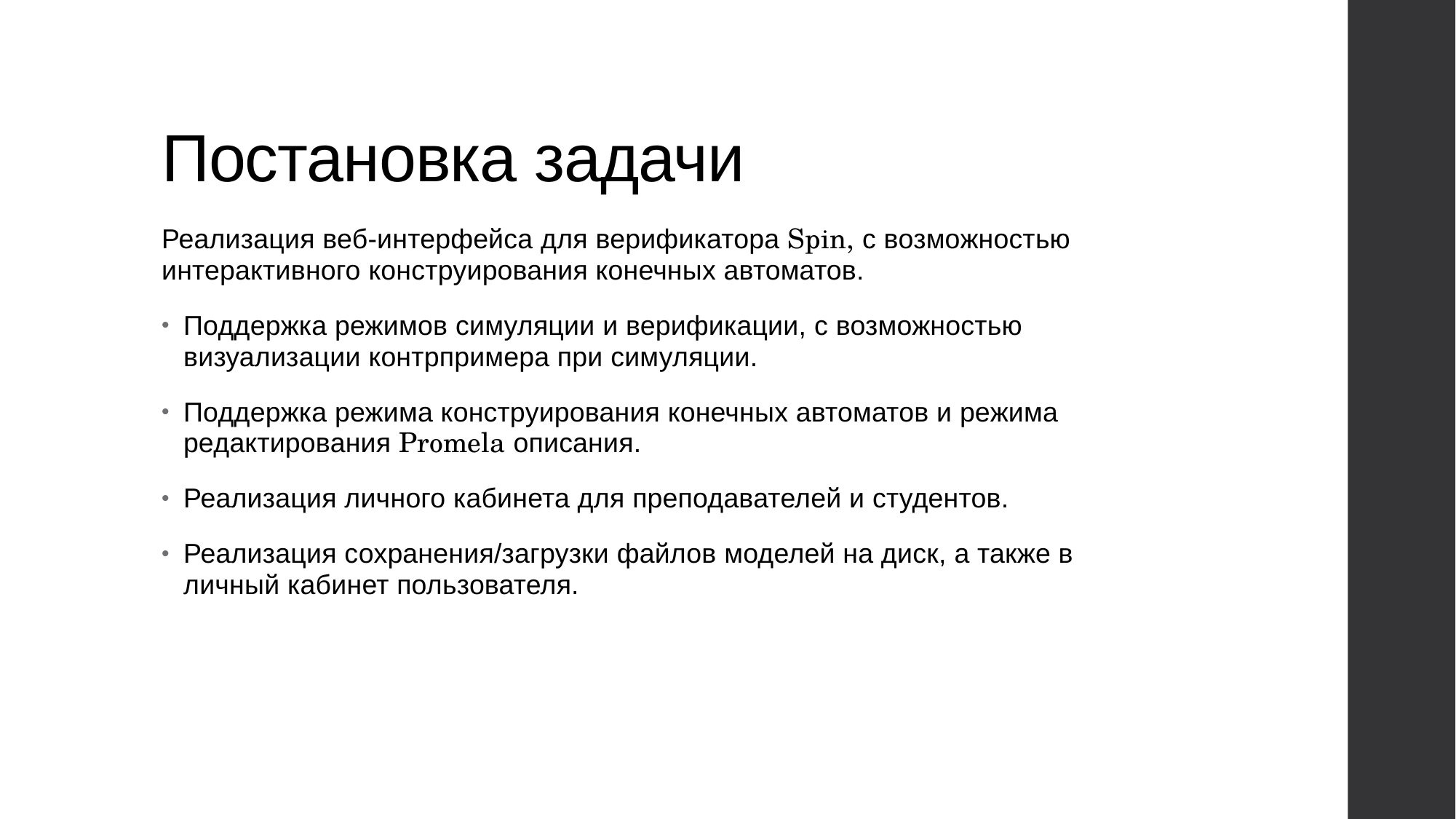

# Постановка задачи
Реализация веб-интерфейса для верификатора Spin, с возможностью интерактивного конструирования конечных автоматов.
Поддержка режимов симуляции и верификации, с возможностью визуализации контрпримера при симуляции.
Поддержка режима конструирования конечных автоматов и режима редактирования Promela описания.
Реализация личного кабинета для преподавателей и студентов.
Реализация сохранения/загрузки файлов моделей на диск, а также в личный кабинет пользователя.